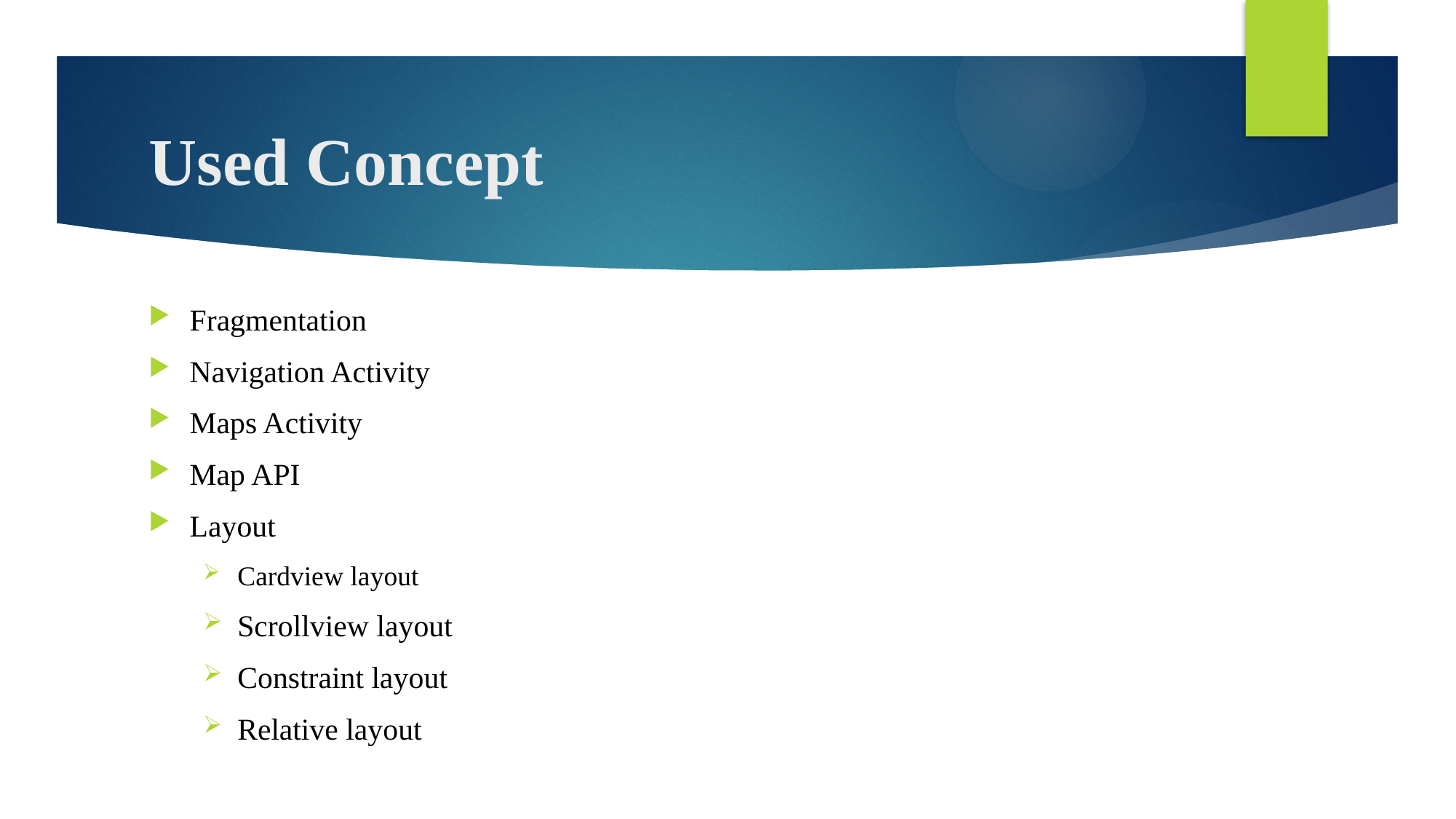

# Used Concept
Fragmentation
Navigation Activity
Maps Activity
Map API
Layout
Cardview layout
Scrollview layout
Constraint layout
Relative layout